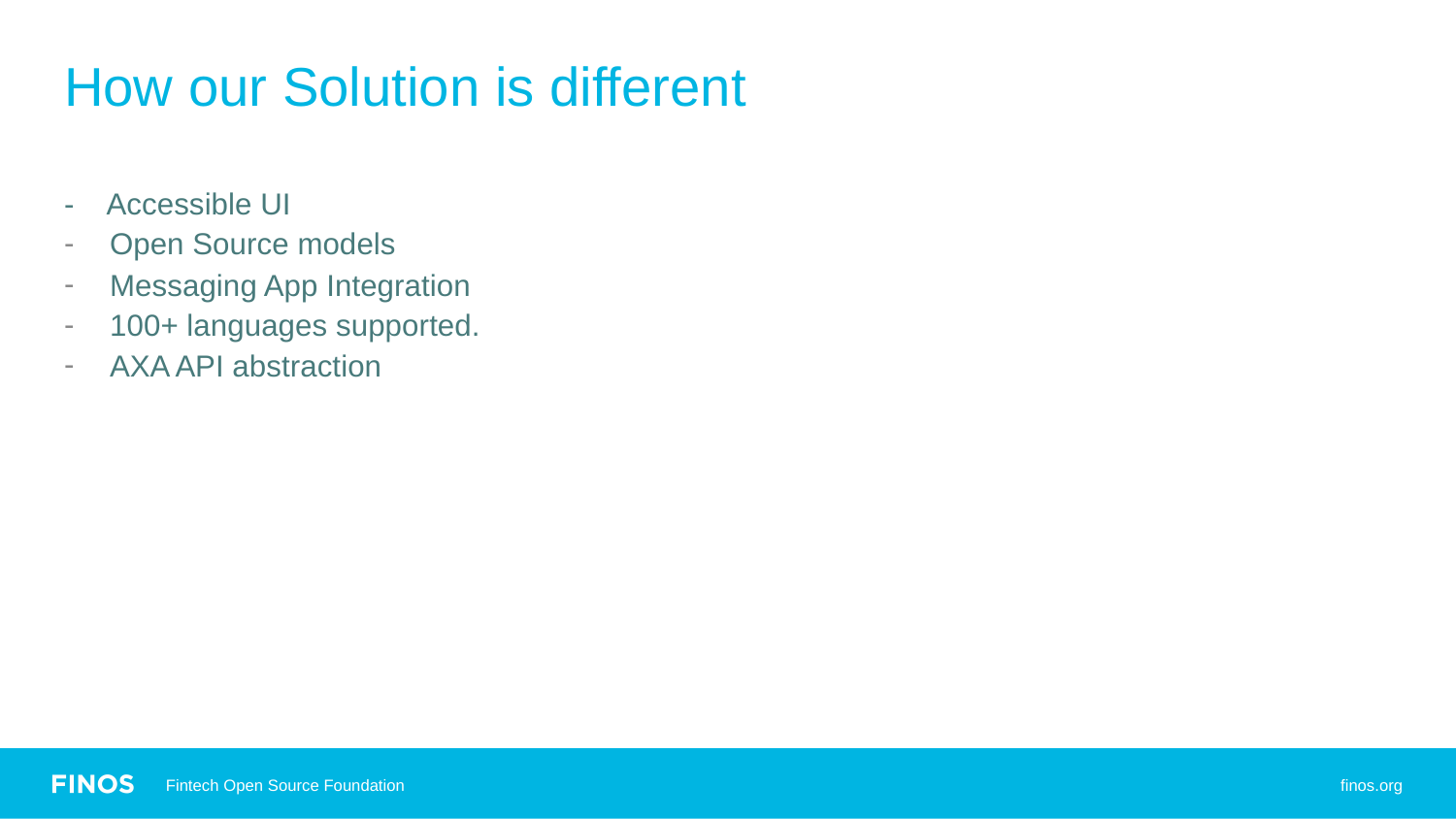

# How our Solution is different
-    Accessible UI
Open Source models
Messaging App Integration
100+ languages supported.
AXA API abstraction